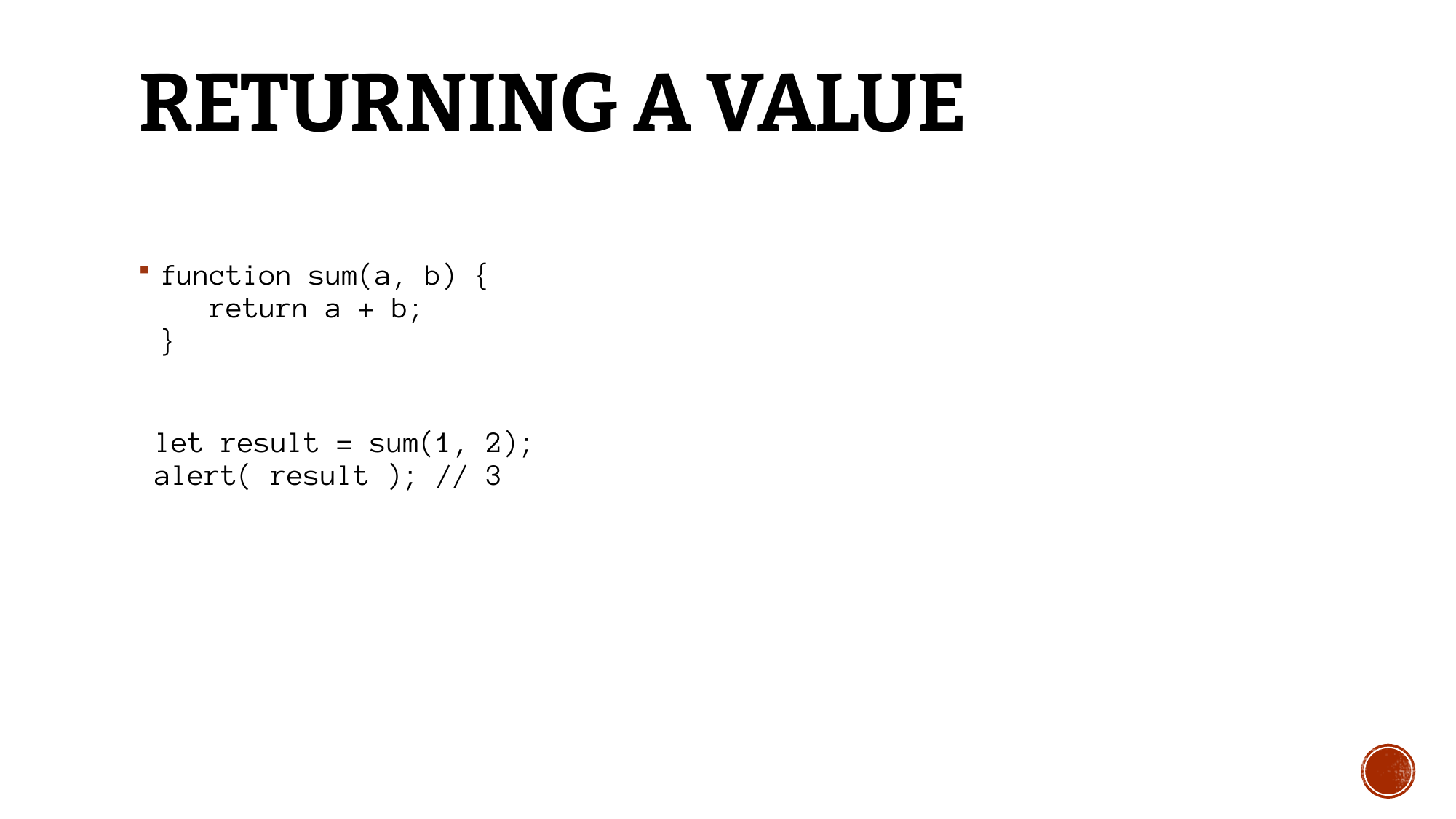

# Returning a value
function sum(a, b) {
   return a + b;
}

 let result = sum(1, 2);
 alert( result ); // 3